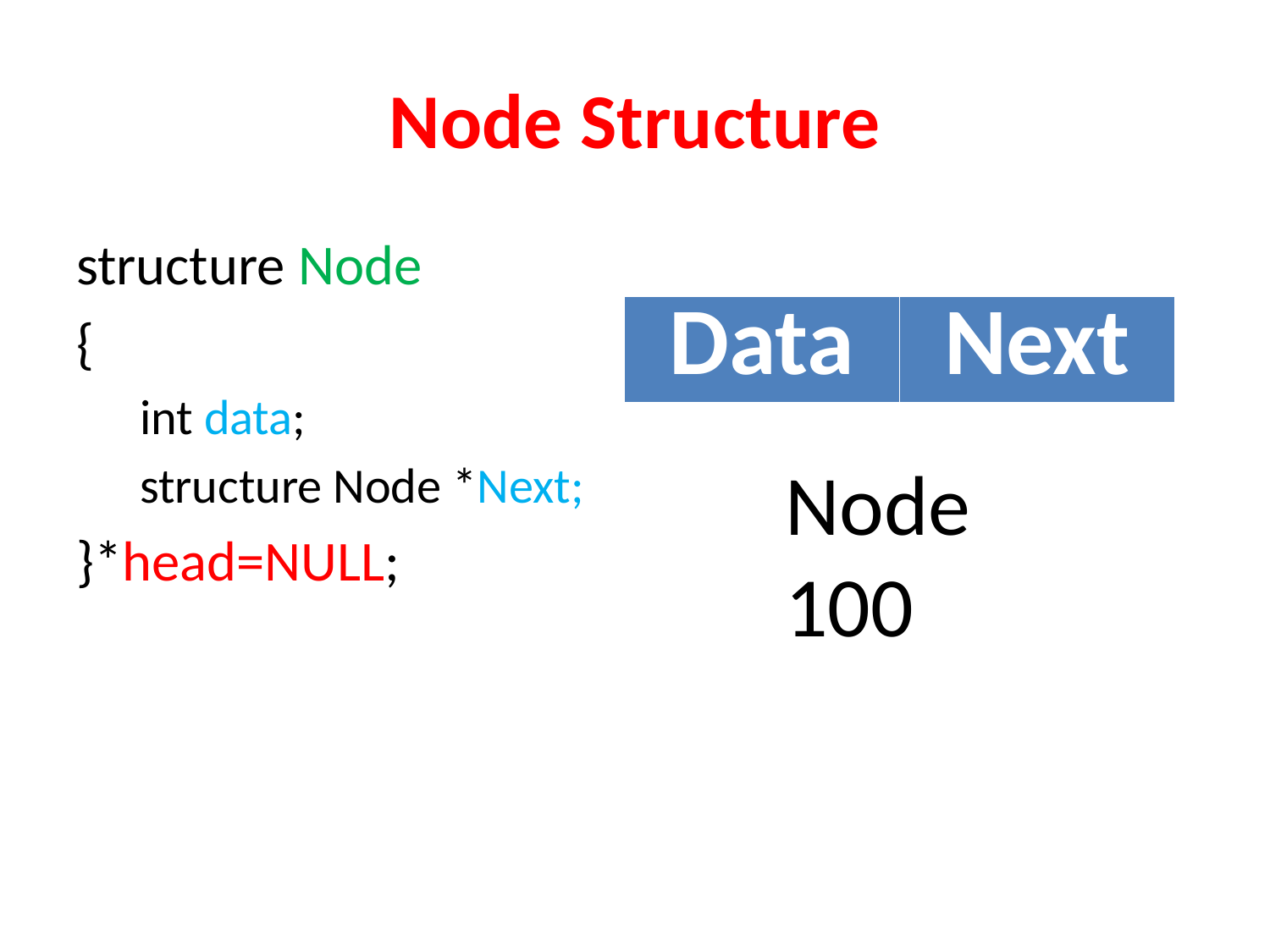

# Node Structure
structure Node
{
int data;
structure Node *Next;
}*head=NULL;
| Data | Next |
| --- | --- |
Node
100